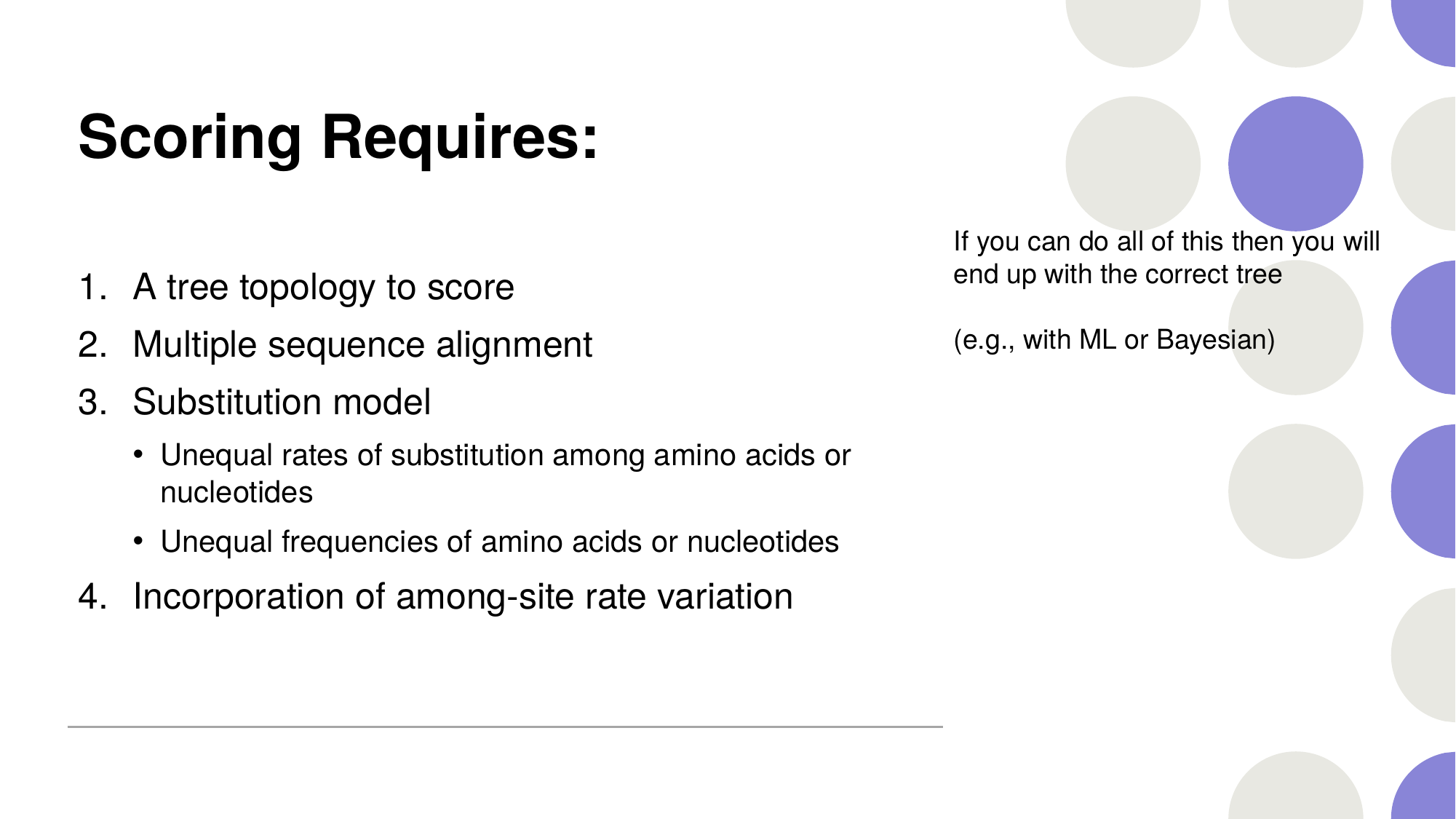

# Scoring Requires:
If you can do all of this then you will end up with the correct tree

(e.g., with ML or Bayesian)

A tree topology to score
Multiple sequence alignment
Substitution model
Unequal rates of substitution among amino acids or nucleotides
Unequal frequencies of amino acids or nucleotides
Incorporation of among-site rate variation